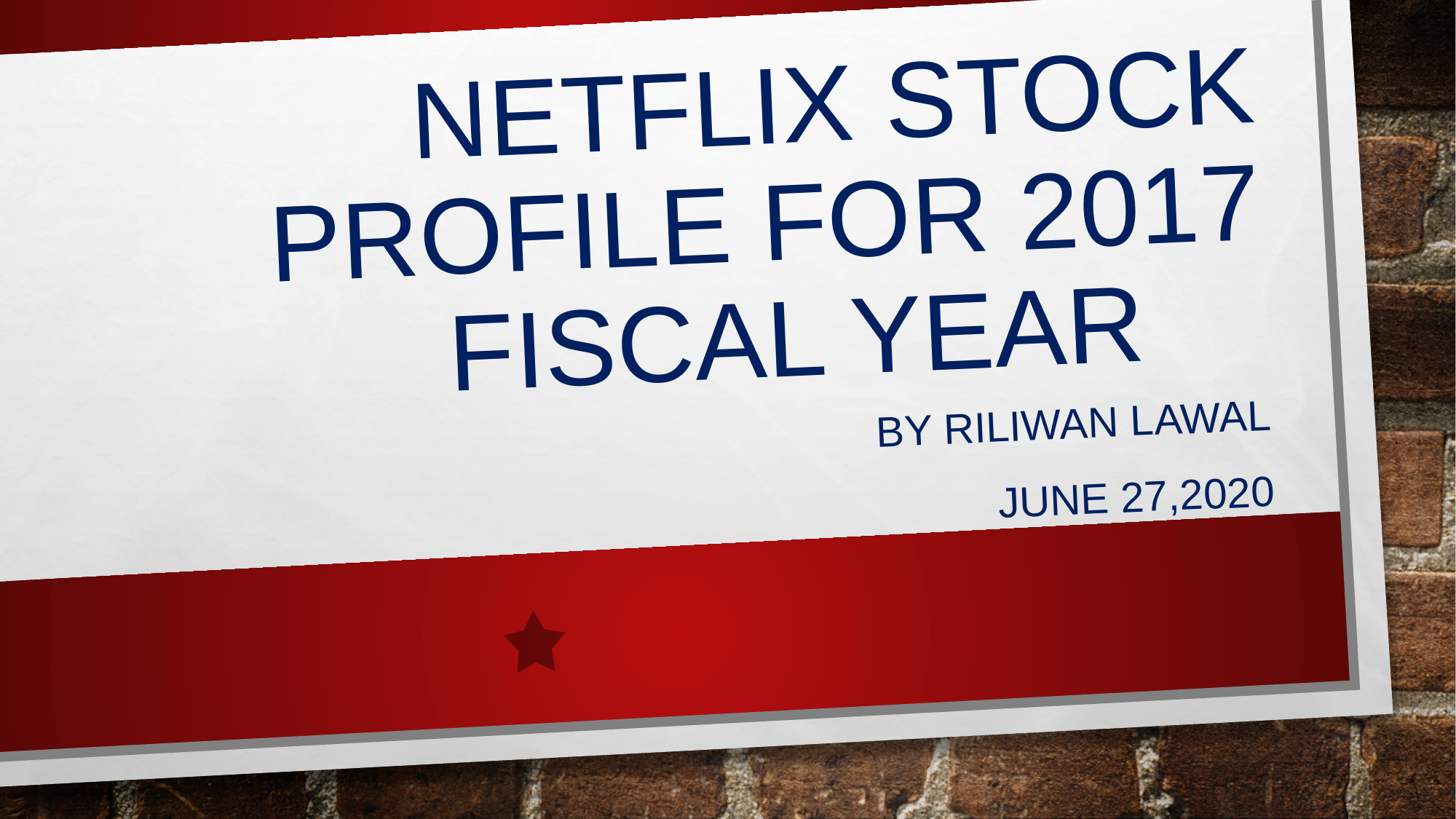

# Netflix STOCK Profile FOR 2017 FISCAL YEAR
By riliwan lawal
june 27,2020